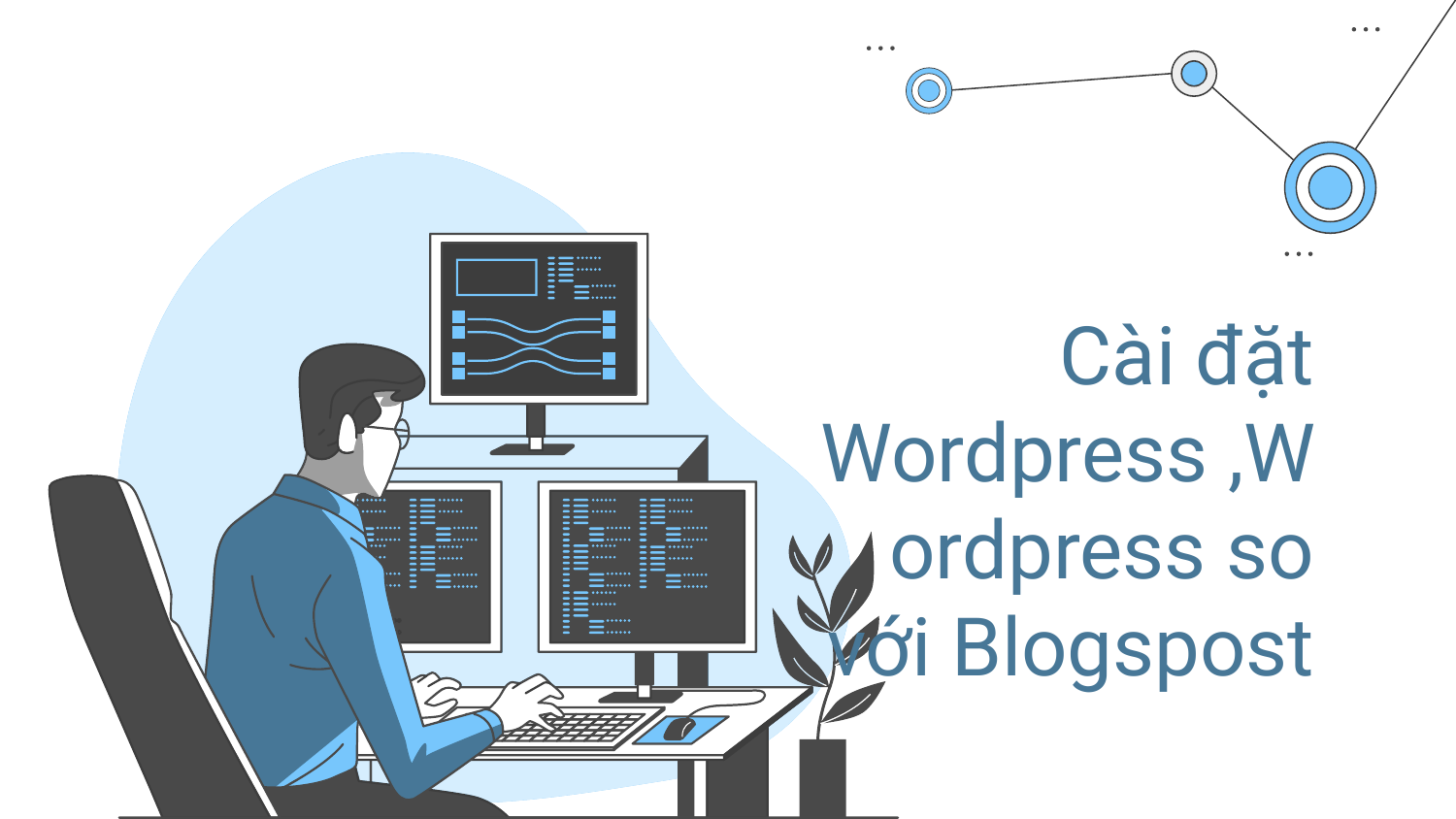

# Cài đặt Wordpress ,Wordpress so với Blogspost